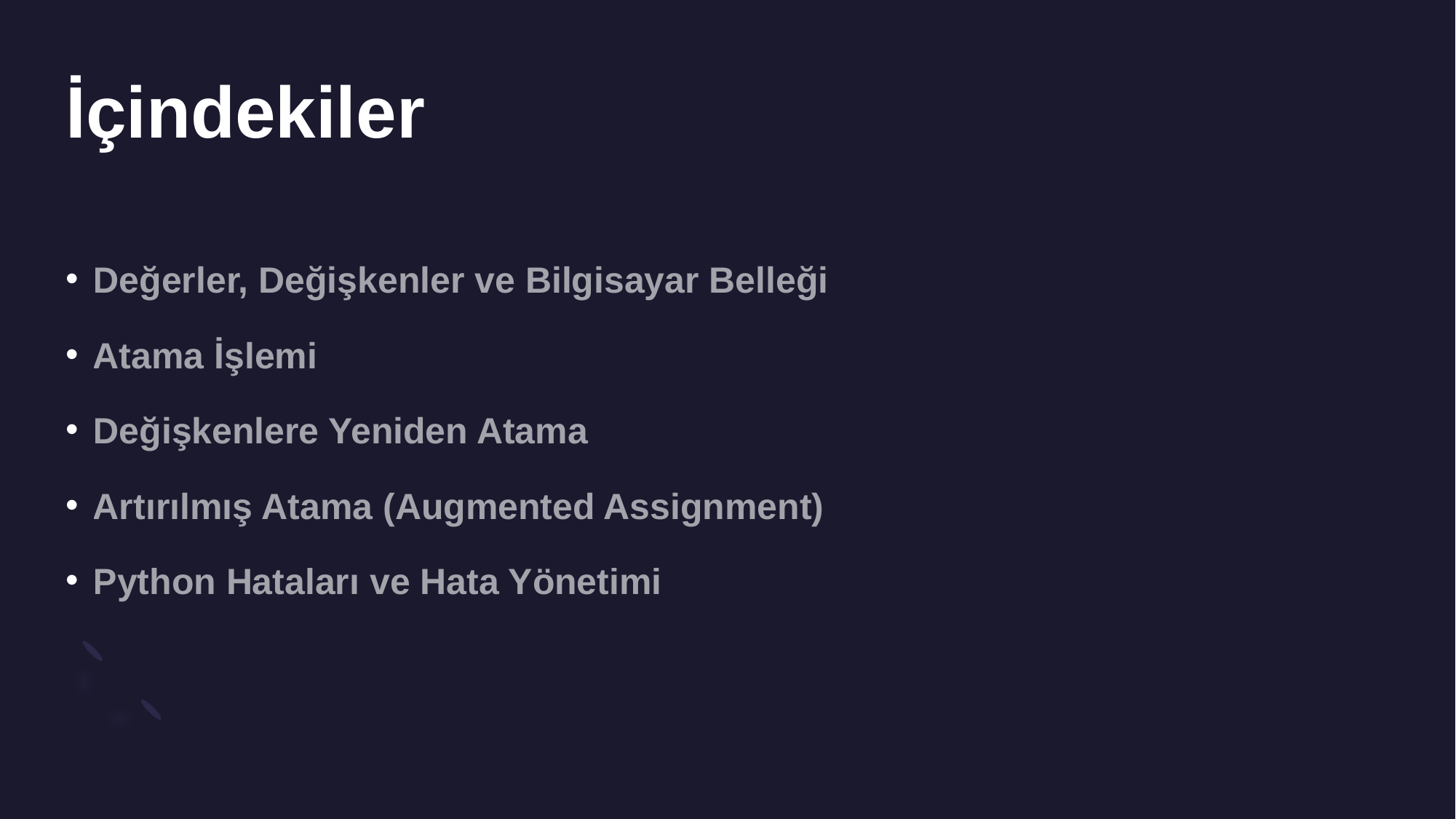

# İçindekiler
Değerler, Değişkenler ve Bilgisayar Belleği
Atama İşlemi
Değişkenlere Yeniden Atama
Artırılmış Atama (Augmented Assignment)
Python Hataları ve Hata Yönetimi